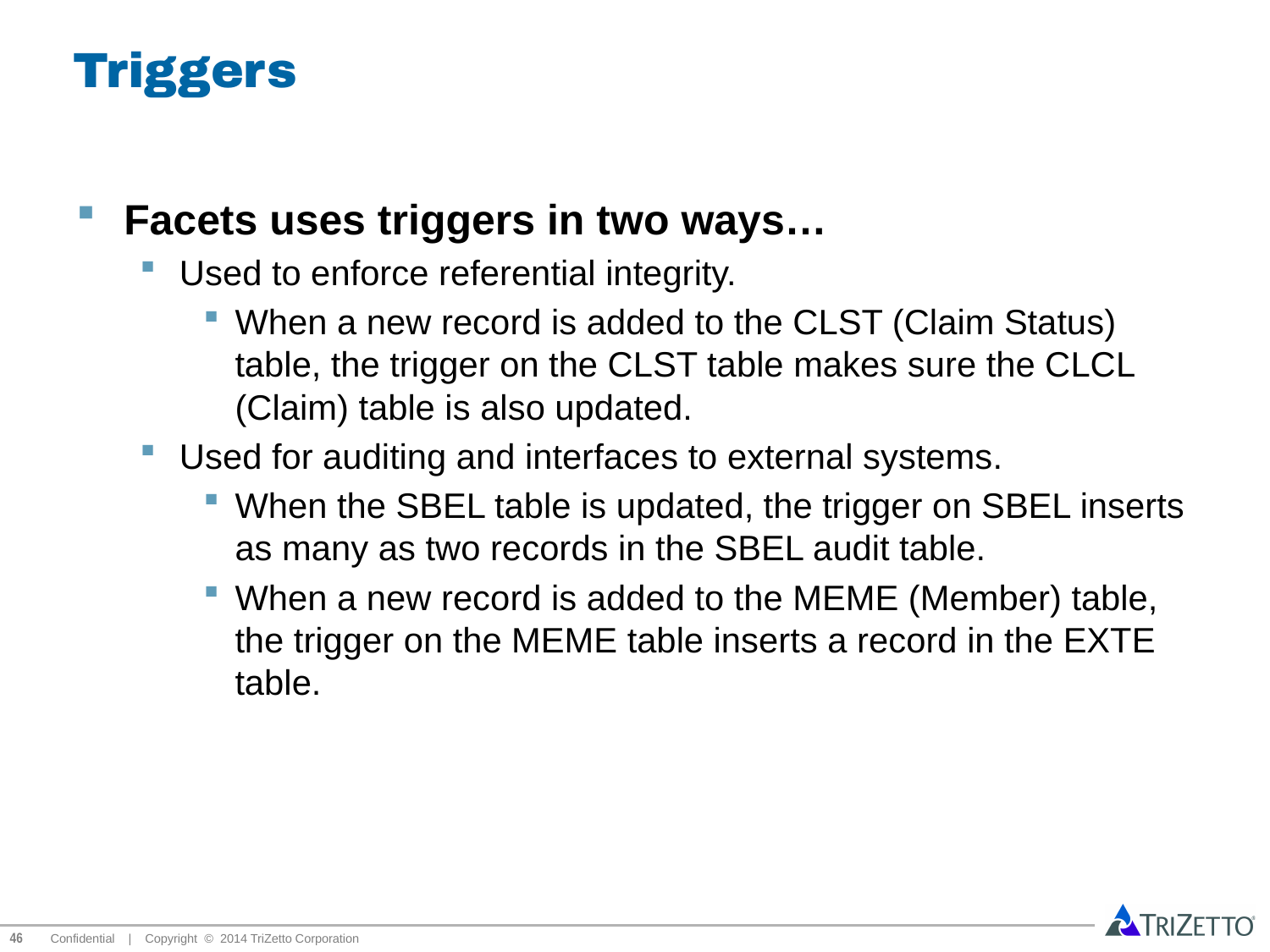

# Triggers
Facets uses triggers in two ways…
Used to enforce referential integrity.
When a new record is added to the CLST (Claim Status) table, the trigger on the CLST table makes sure the CLCL (Claim) table is also updated.
Used for auditing and interfaces to external systems.
When the SBEL table is updated, the trigger on SBEL inserts as many as two records in the SBEL audit table.
When a new record is added to the MEME (Member) table, the trigger on the MEME table inserts a record in the EXTE table.